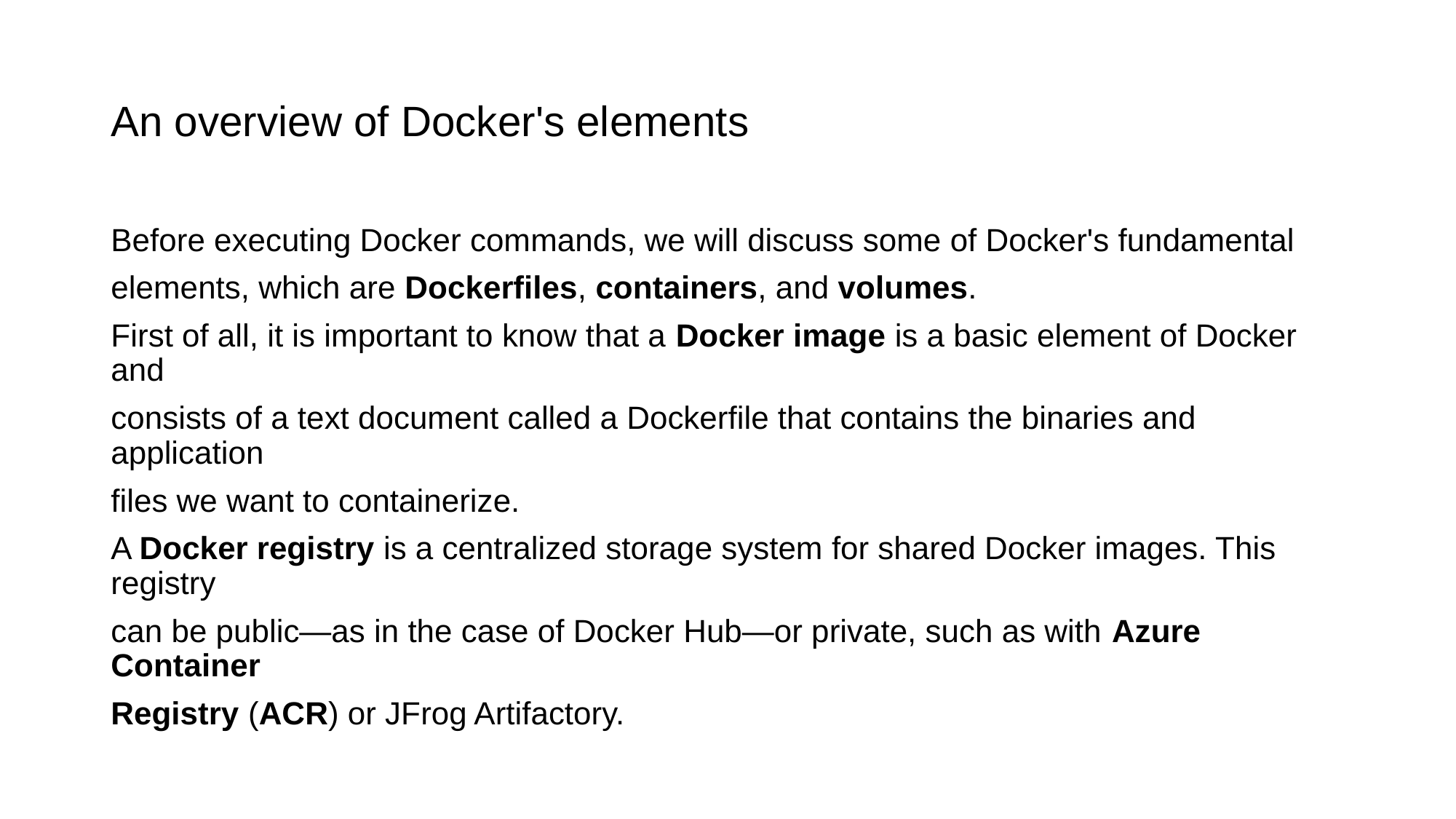

# An overview of Docker's elements
Before executing Docker commands, we will discuss some of Docker's fundamental
elements, which are Dockerfiles, containers, and volumes.
First of all, it is important to know that a Docker image is a basic element of Docker and
consists of a text document called a Dockerfile that contains the binaries and application
files we want to containerize.
A Docker registry is a centralized storage system for shared Docker images. This registry
can be public—as in the case of Docker Hub—or private, such as with Azure Container
Registry (ACR) or JFrog Artifactory.